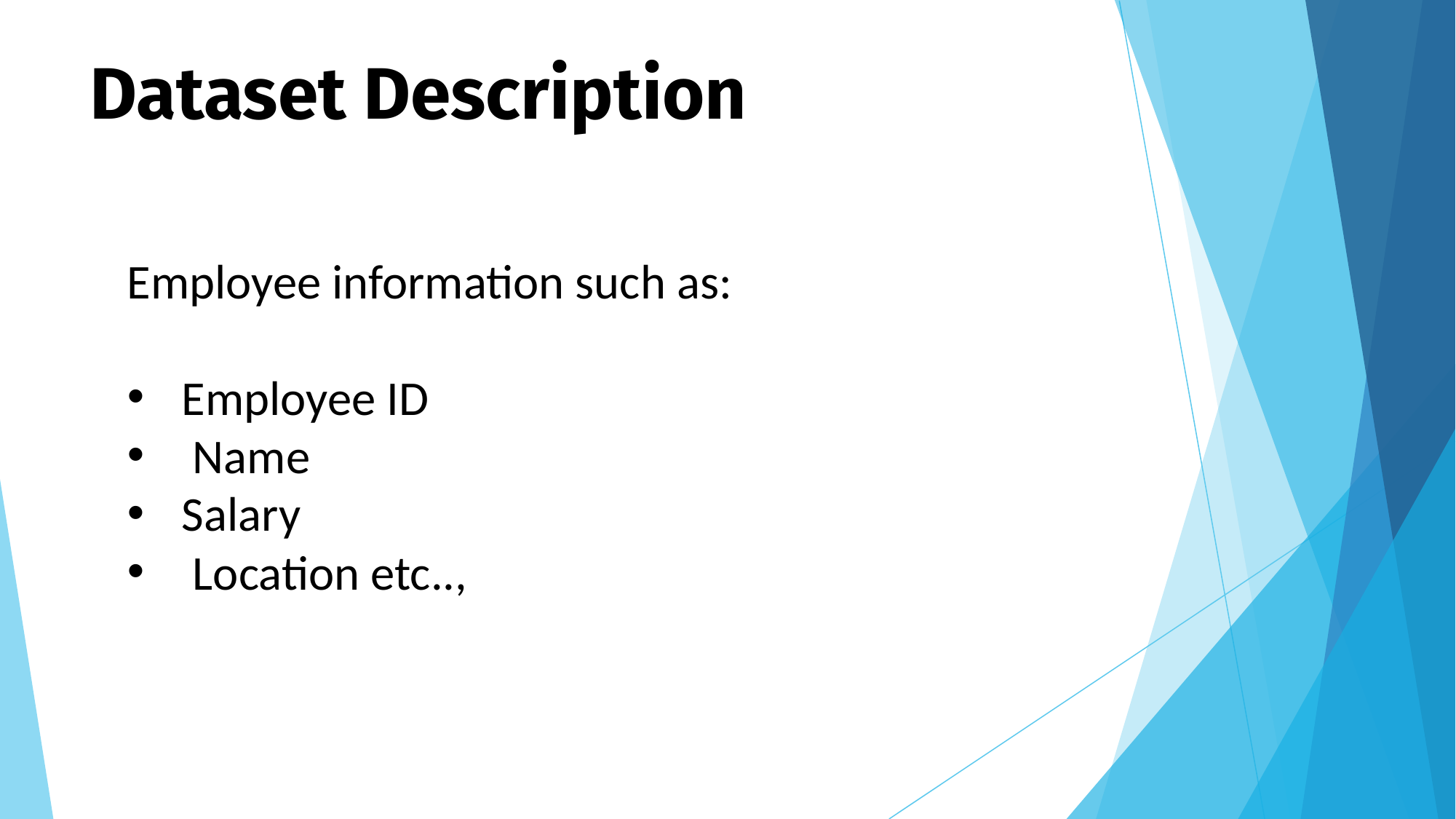

# Dataset Description
Employee information such as:

Employee ID
 Name
Salary
 Location etc..,